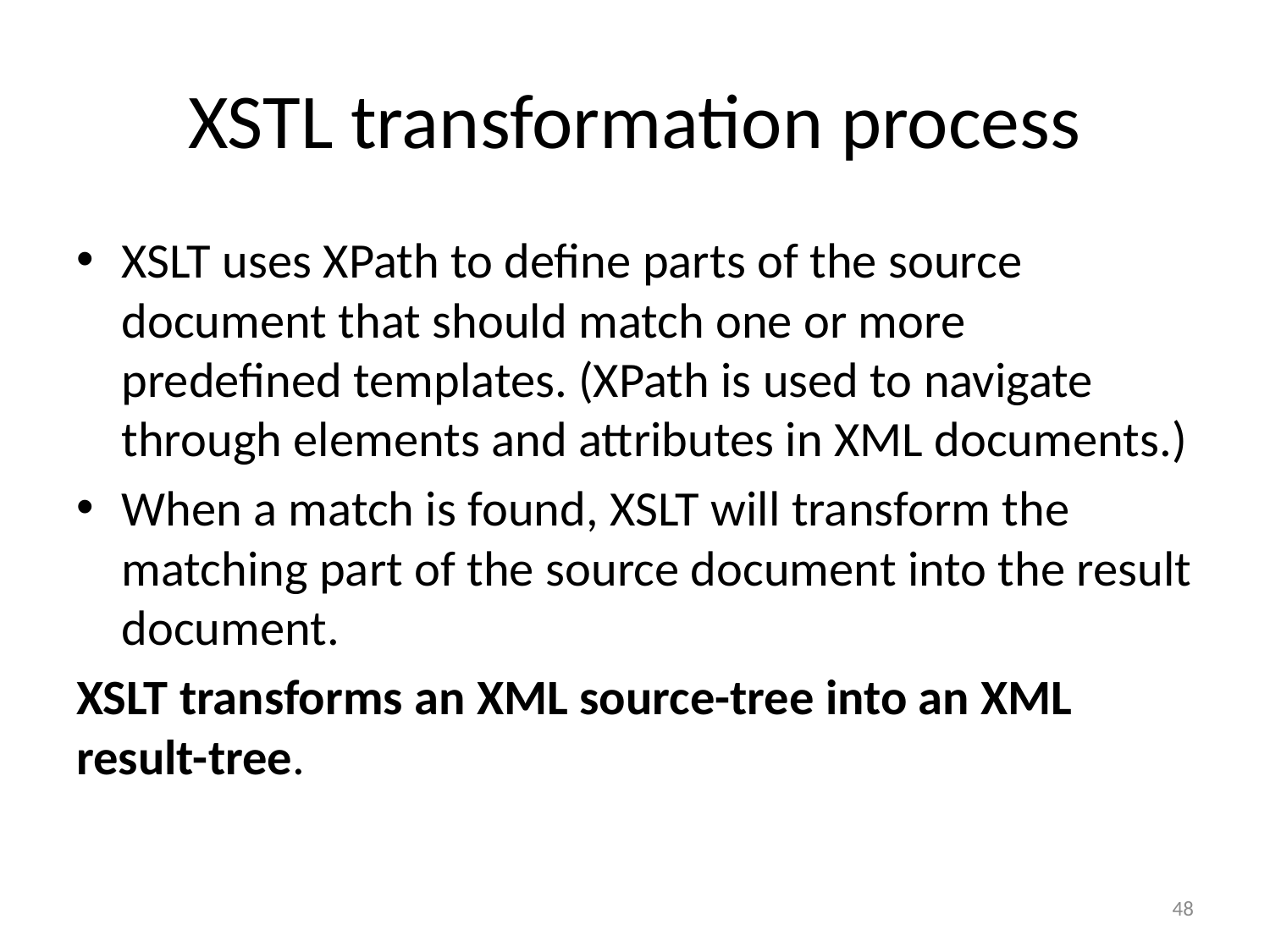

# XSTL transformation process
XSLT uses XPath to define parts of the source document that should match one or more predefined templates. (XPath is used to navigate through elements and attributes in XML documents.)
When a match is found, XSLT will transform the matching part of the source document into the result document.
XSLT transforms an XML source-tree into an XML result-tree.
48